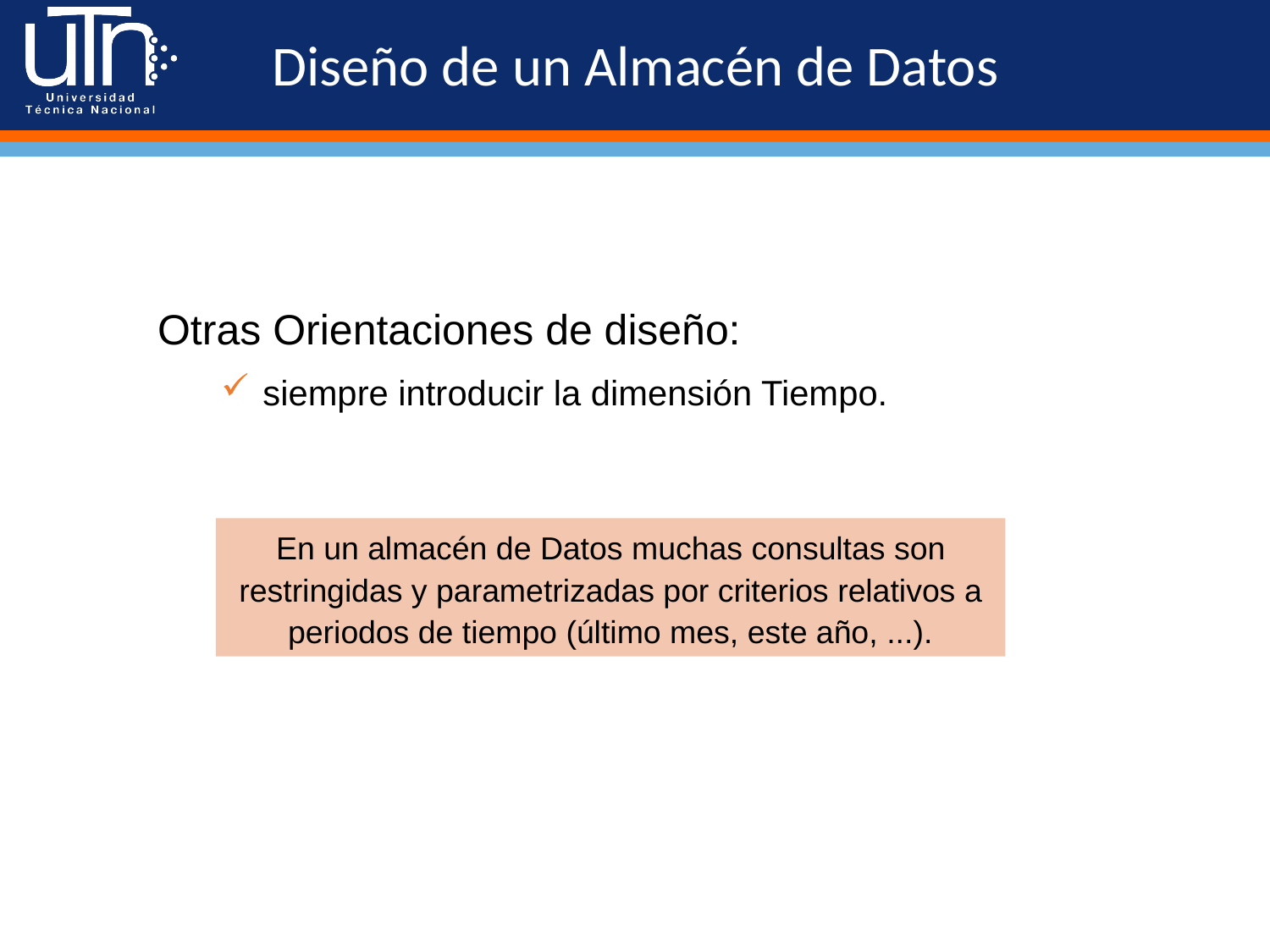

# Diseño de un Almacén de Datos

Otras Orientaciones de diseño:
siempre introducir la dimensión Tiempo.
En un almacén de Datos muchas consultas son restringidas y parametrizadas por criterios relativos a periodos de tiempo (último mes, este año, ...).